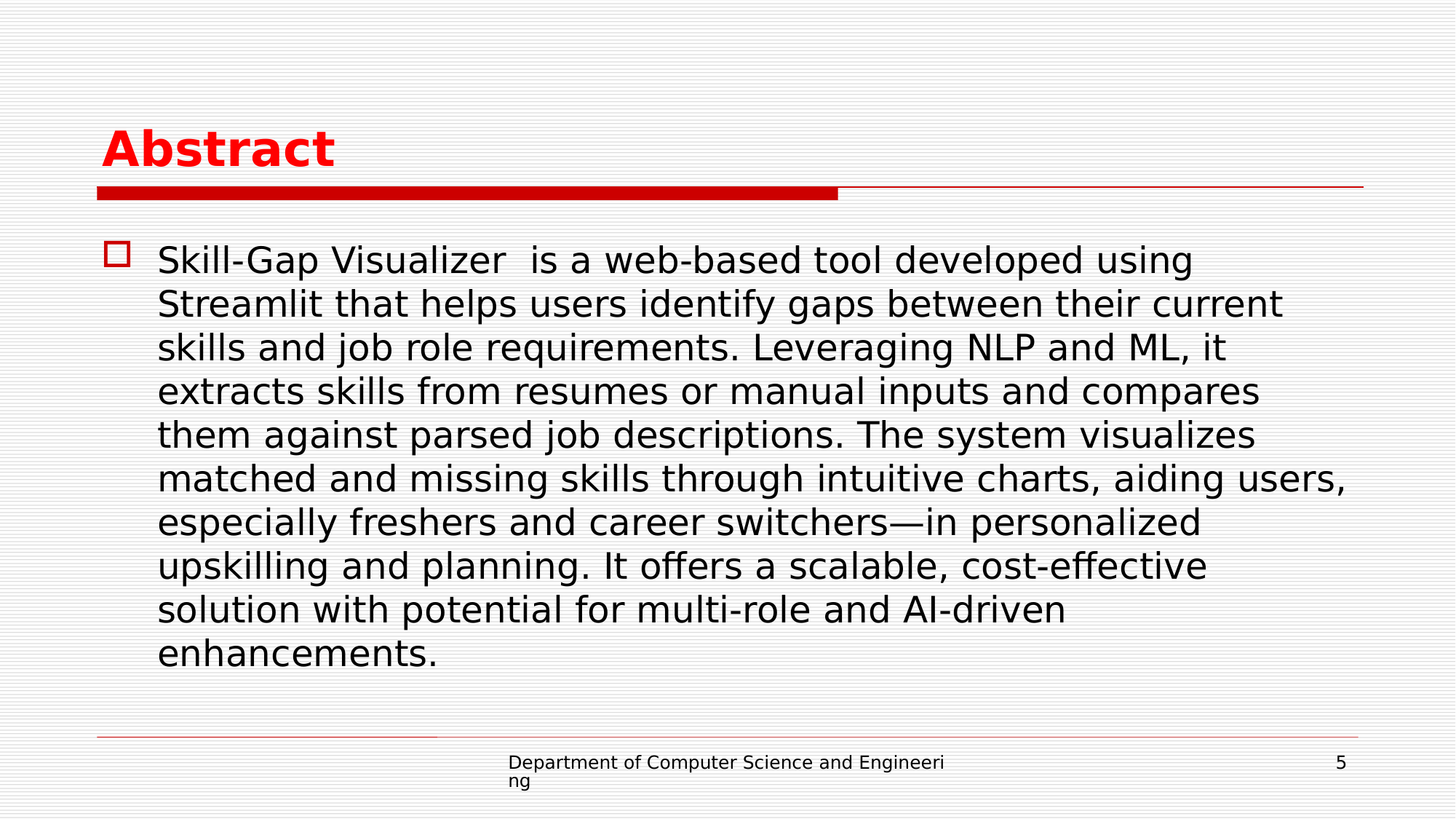

# Abstract
Skill-Gap Visualizer  is a web-based tool developed using Streamlit that helps users identify gaps between their current skills and job role requirements. Leveraging NLP and ML, it extracts skills from resumes or manual inputs and compares them against parsed job descriptions. The system visualizes matched and missing skills through intuitive charts, aiding users, especially freshers and career switchers—in personalized upskilling and planning. It offers a scalable, cost-effective solution with potential for multi-role and AI-driven enhancements.

Department of Computer Science and Engineering
5